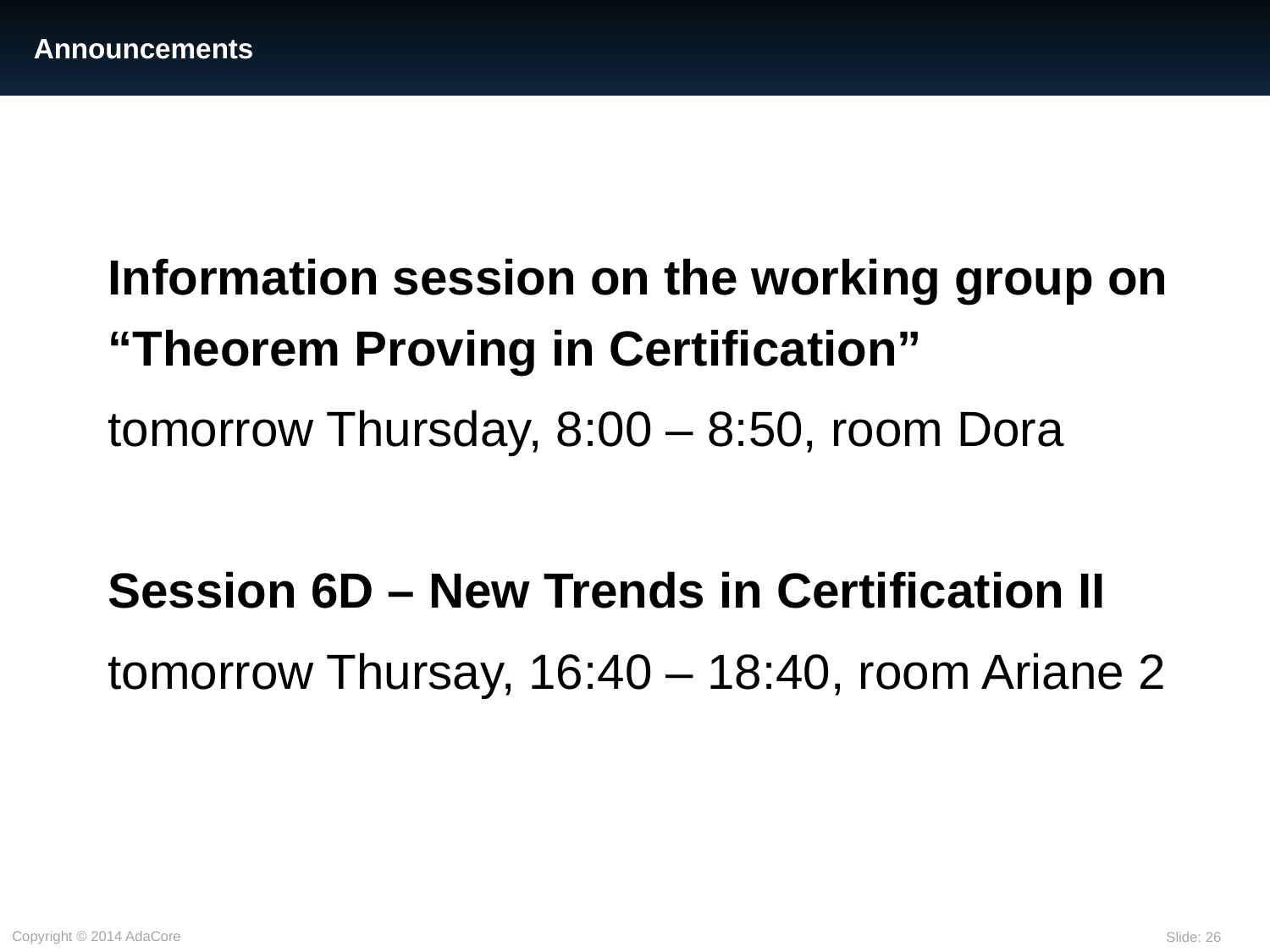

# Announcements

Information session on the working group on “Theorem Proving in Certification”
tomorrow Thursday, 8:00 – 8:50, room Dora

Session 6D – New Trends in Certification II
tomorrow Thursay, 16:40 – 18:40, room Ariane 2